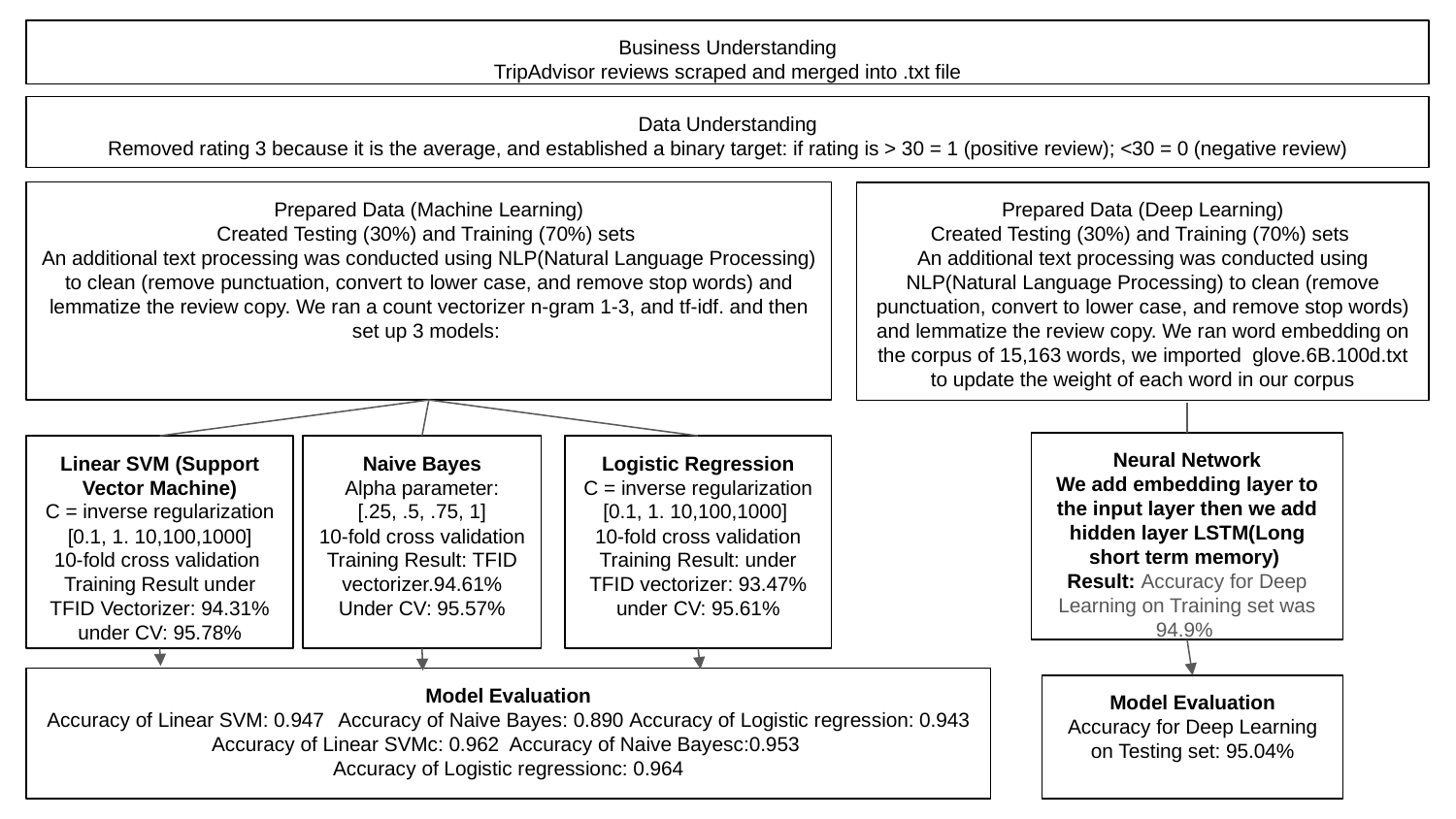

Business Understanding
TripAdvisor reviews scraped and merged into .txt file
Data Understanding
Removed rating 3 because it is the average, and established a binary target: if rating is > 30 = 1 (positive review); <30 = 0 (negative review)

Prepared Data (Machine Learning)
Created Testing (30%) and Training (70%) sets
An additional text processing was conducted using NLP(Natural Language Processing) to clean (remove punctuation, convert to lower case, and remove stop words) and lemmatize the review copy. We ran a count vectorizer n-gram 1-3, and tf-idf. and then set up 3 models:

Prepared Data (Deep Learning)
Created Testing (30%) and Training (70%) sets
An additional text processing was conducted using NLP(Natural Language Processing) to clean (remove punctuation, convert to lower case, and remove stop words) and lemmatize the review copy. We ran word embedding on the corpus of 15,163 words, we imported  glove.6B.100d.txt to update the weight of each word in our corpus

Neural Network
We add embedding layer to the input layer then we add hidden layer LSTM(Long short term memory)
Result: Accuracy for Deep Learning on Training set was 94.9%
Linear SVM (Support Vector Machine)
C = inverse regularization
[0.1, 1. 10,100,1000]
10-fold cross validation
Training Result under TFID Vectorizer: 94.31% under CV: 95.78%
Naive Bayes
Alpha parameter: [.25, .5, .75, 1]
10-fold cross validation
Training Result: TFID vectorizer.94.61% Under CV: 95.57%

Logistic Regression
C = inverse regularization
[0.1, 1. 10,100,1000]
10-fold cross validation
Training Result: under TFID vectorizer: 93.47% under CV: 95.61%

Model Evaluation
Accuracy of Linear SVM: 0.947	Accuracy of Naive Bayes: 0.890	Accuracy of Logistic regression: 0.943
Accuracy of Linear SVMc: 0.962  Accuracy of Naive Bayesc:0.953
Accuracy of Logistic regressionc: 0.964

Model Evaluation
Accuracy for Deep Learning on Testing set: 95.04%